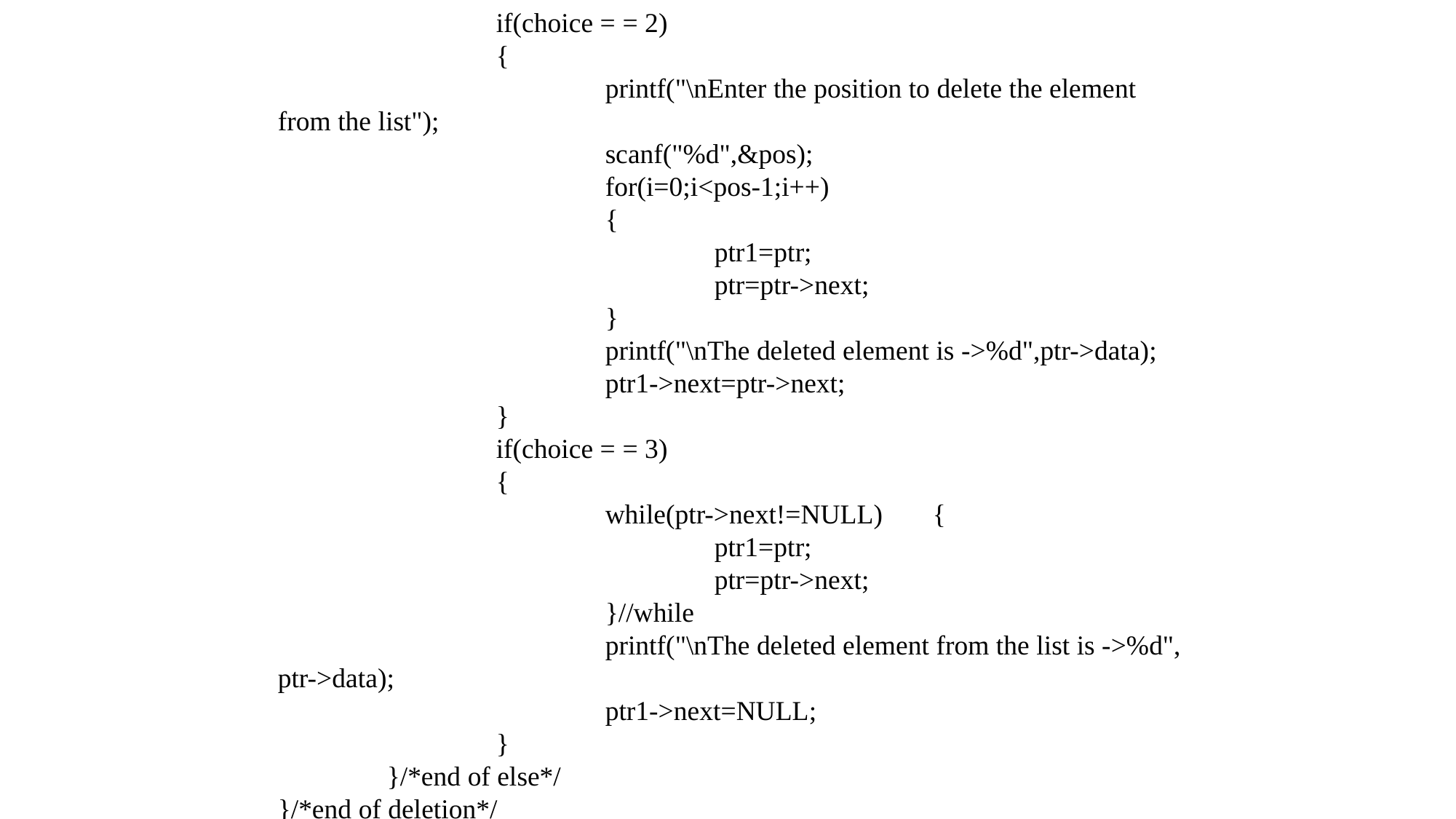

if(choice = = 2)
		{
			printf("\nEnter the position to delete the element from the list");
			scanf("%d",&pos);
			for(i=0;i<pos-1;i++)
			{
				ptr1=ptr;
				ptr=ptr->next;
			}
			printf("\nThe deleted element is ->%d",ptr->data);
			ptr1->next=ptr->next;
		}
		if(choice = = 3)
		{
			while(ptr->next!=NULL)	{
				ptr1=ptr;
				ptr=ptr->next;
			}//while
			printf("\nThe deleted element from the list is ->%d", ptr->data);
			ptr1->next=NULL;
		}
	}/*end of else*/
}/*end of deletion*/